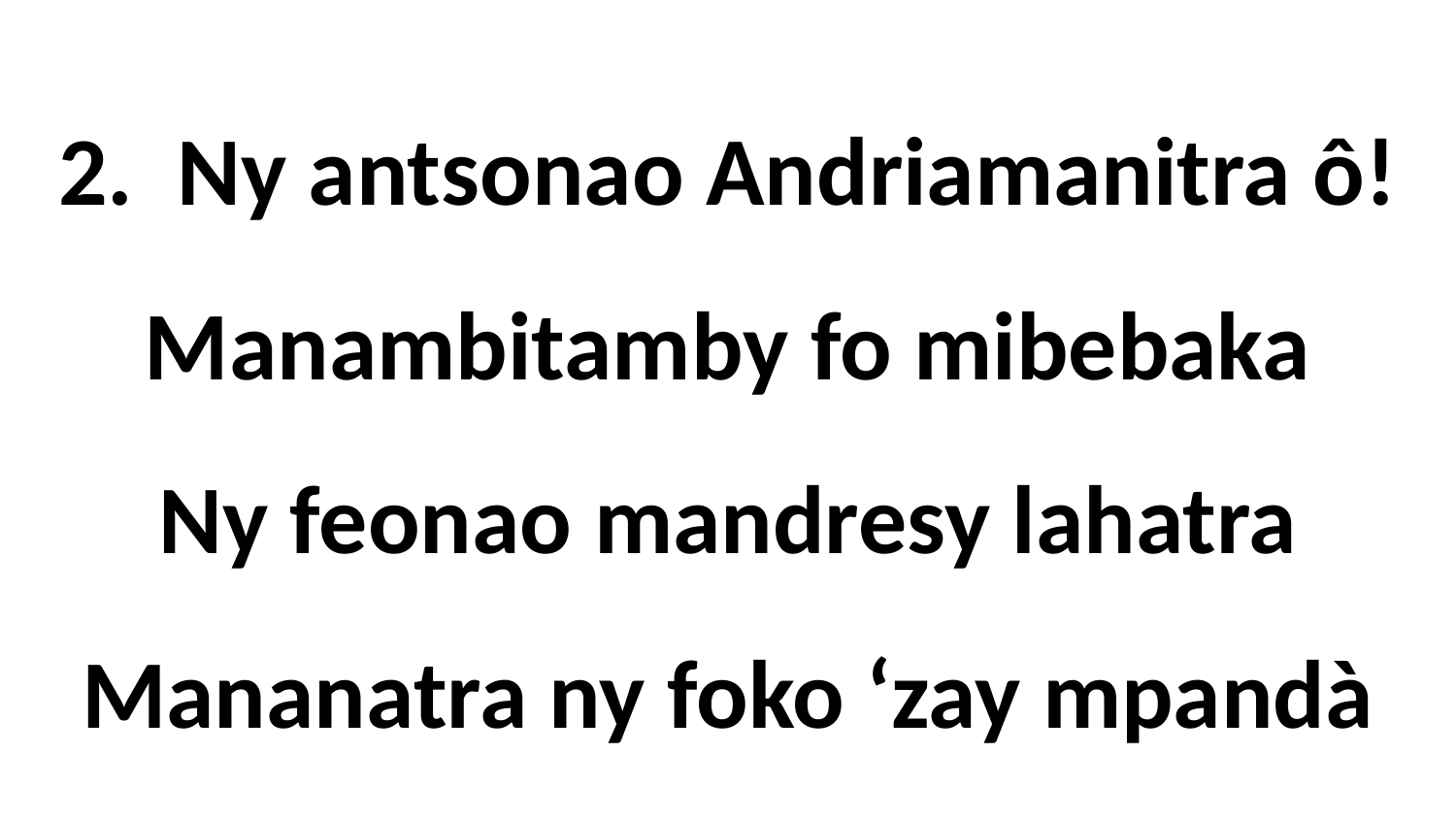

2.  Ny antsonao Andriamanitra ô!
Manambitamby fo mibebaka
Ny feonao mandresy lahatra
Mananatra ny foko ‘zay mpandà